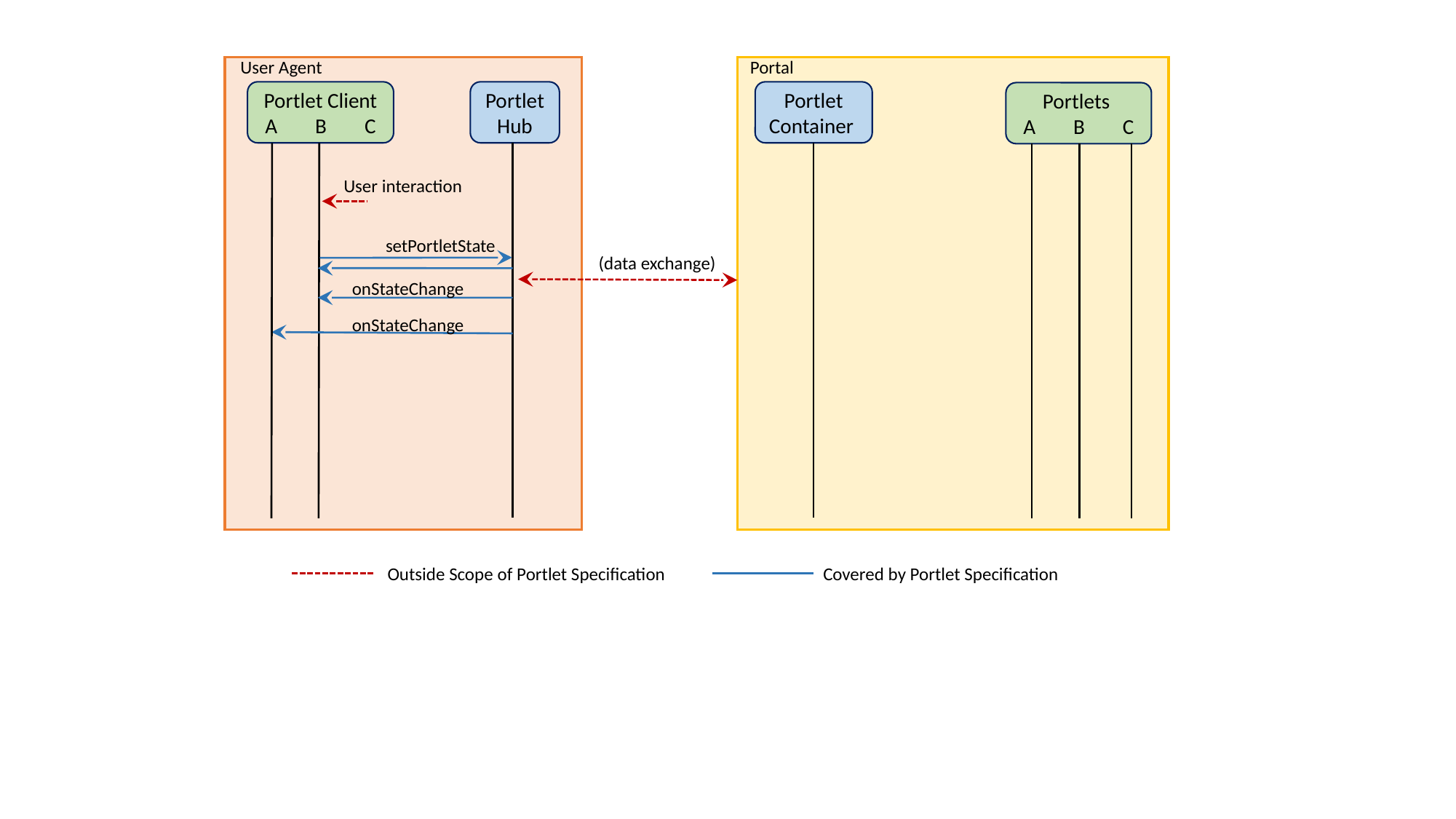

User Agent
Portal

Portlet Container
Portlet Client
A        B        C
Portlet
Hub
Portlets
A        B        C
User interaction
setPortletState
(data exchange)
onStateChange
onStateChange
Outside Scope of Portlet Specification
Covered by Portlet Specification